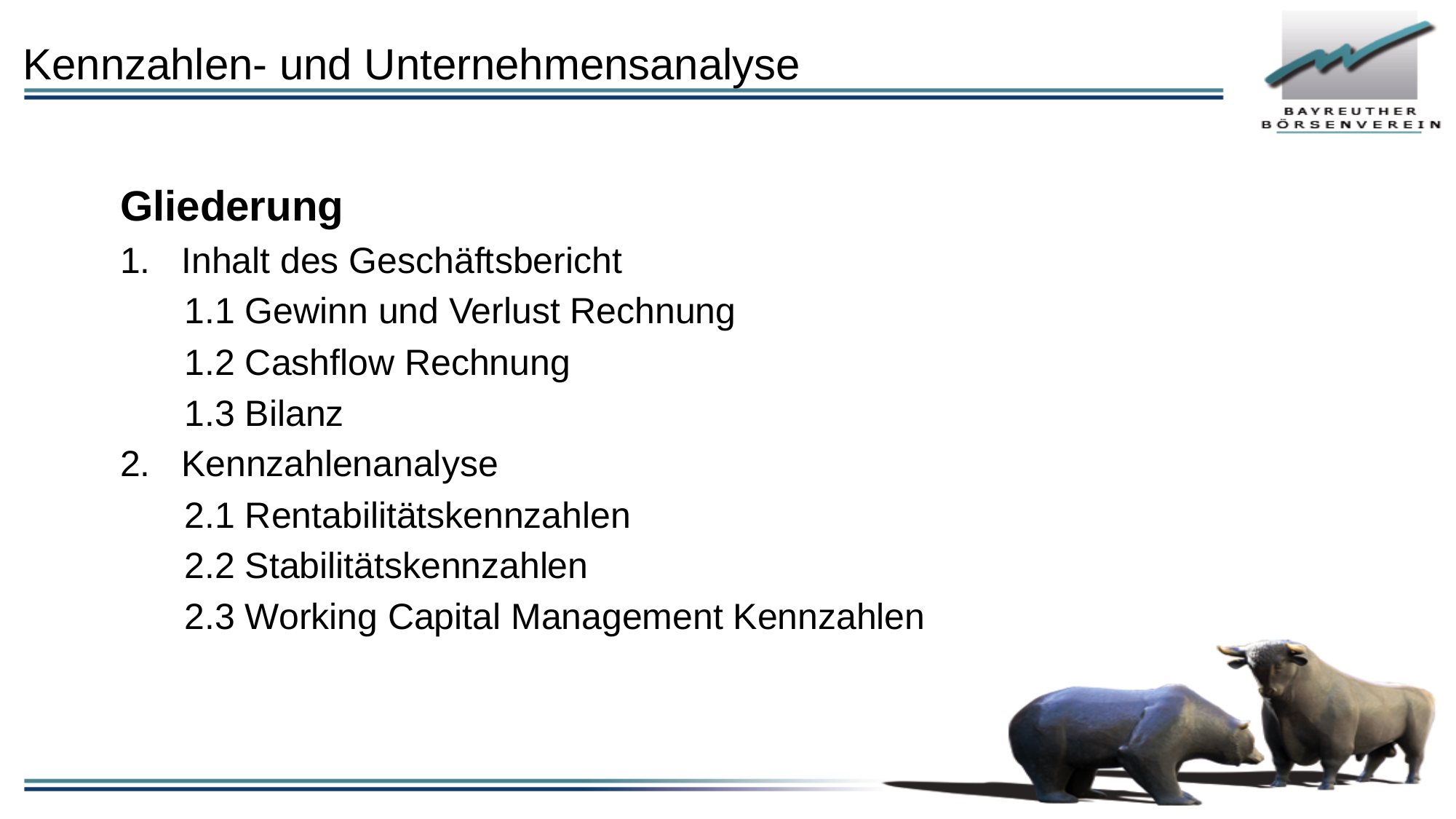

# Kennzahlen- und Unternehmensanalyse
Gliederung
Inhalt des Geschäftsbericht
1.1 Gewinn und Verlust Rechnung
1.2 Cashflow Rechnung
1.3 Bilanz
Kennzahlenanalyse
2.1 Rentabilitätskennzahlen
2.2 Stabilitätskennzahlen
2.3 Working Capital Management Kennzahlen